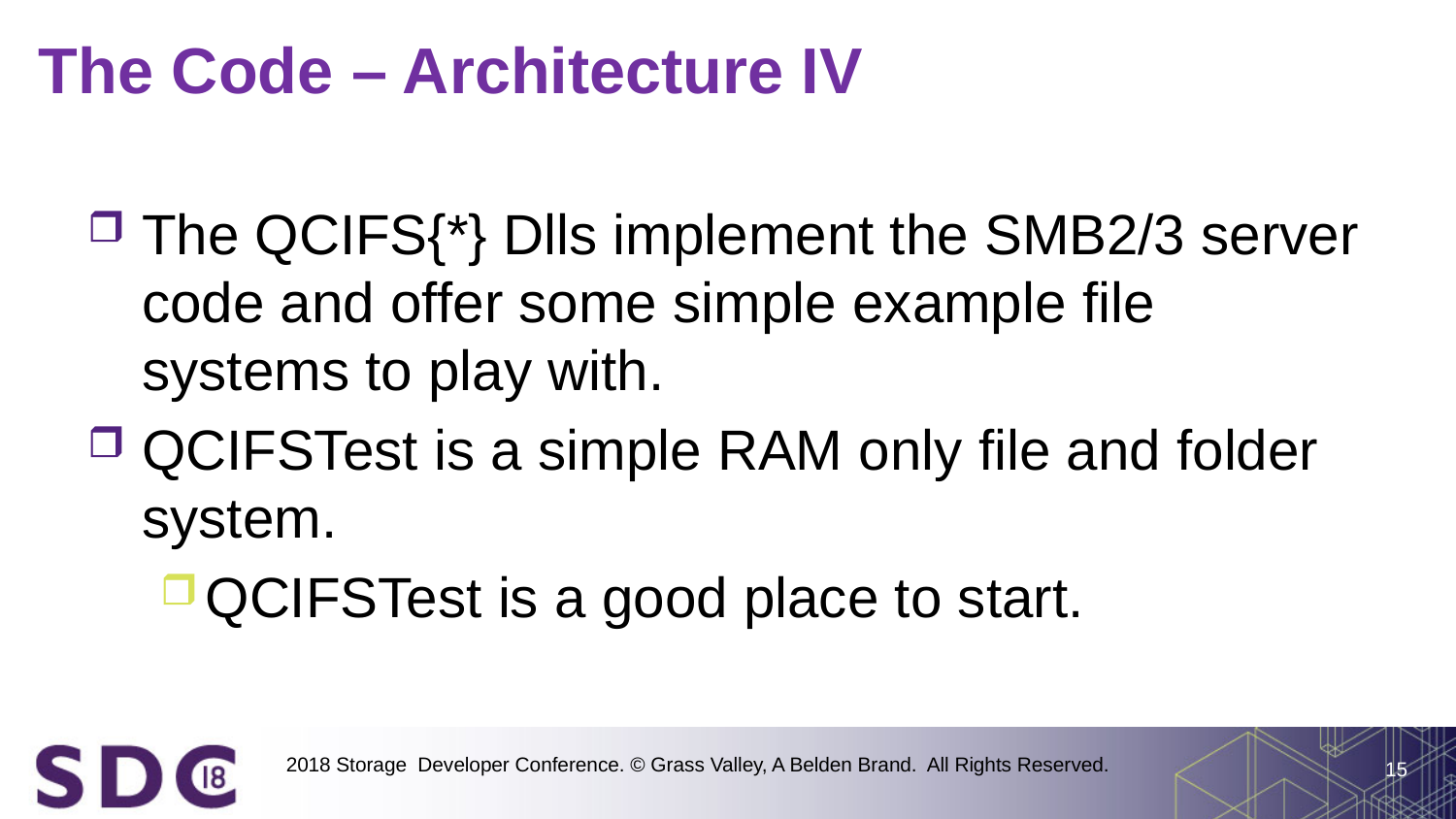

# The Code – Architecture IV
The QCIFS{*} Dlls implement the SMB2/3 server code and offer some simple example file systems to play with.
QCIFSTest is a simple RAM only file and folder system.
QCIFSTest is a good place to start.